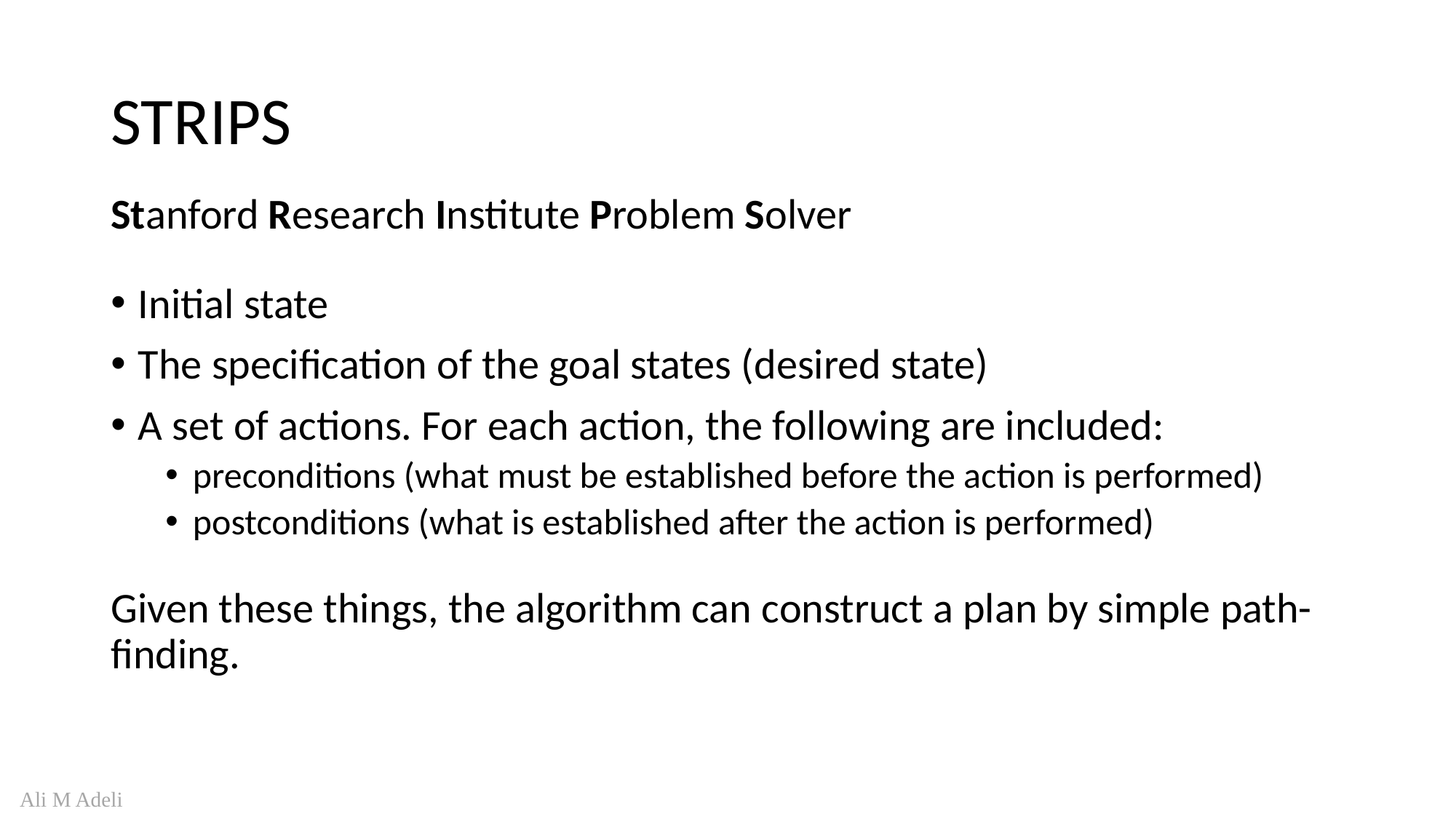

# STRIPS
Stanford Research Institute Problem Solver

Initial state
The specification of the goal states (desired state)
A set of actions. For each action, the following are included:
preconditions (what must be established before the action is performed)
postconditions (what is established after the action is performed)

Given these things, the algorithm can construct a plan by simple path-finding.